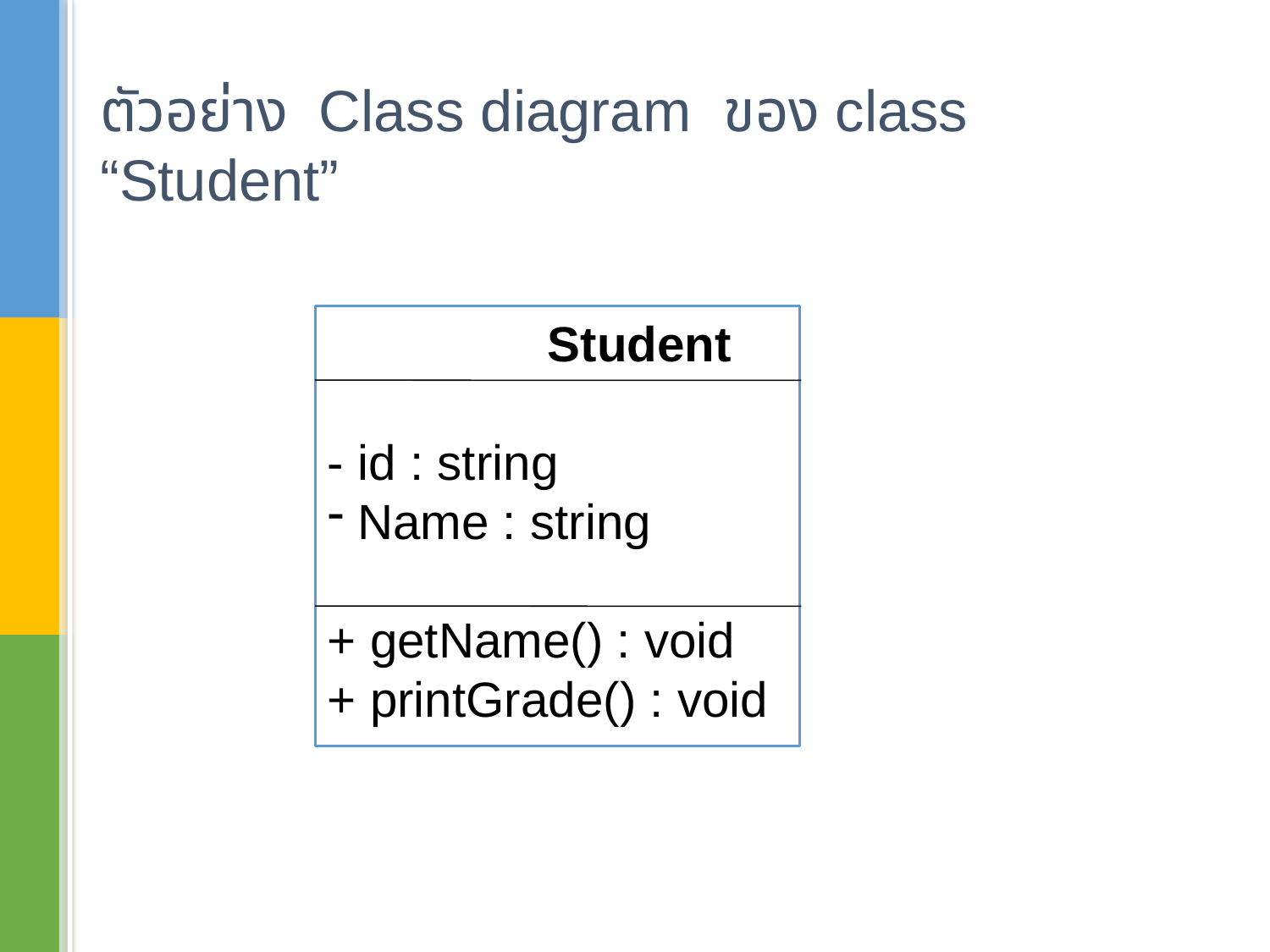

# ตัวอย่าง  Class diagram  ของ class “Student”

                Student

- id : string
 Name : string

+ getName() : void
+ printGrade() : void